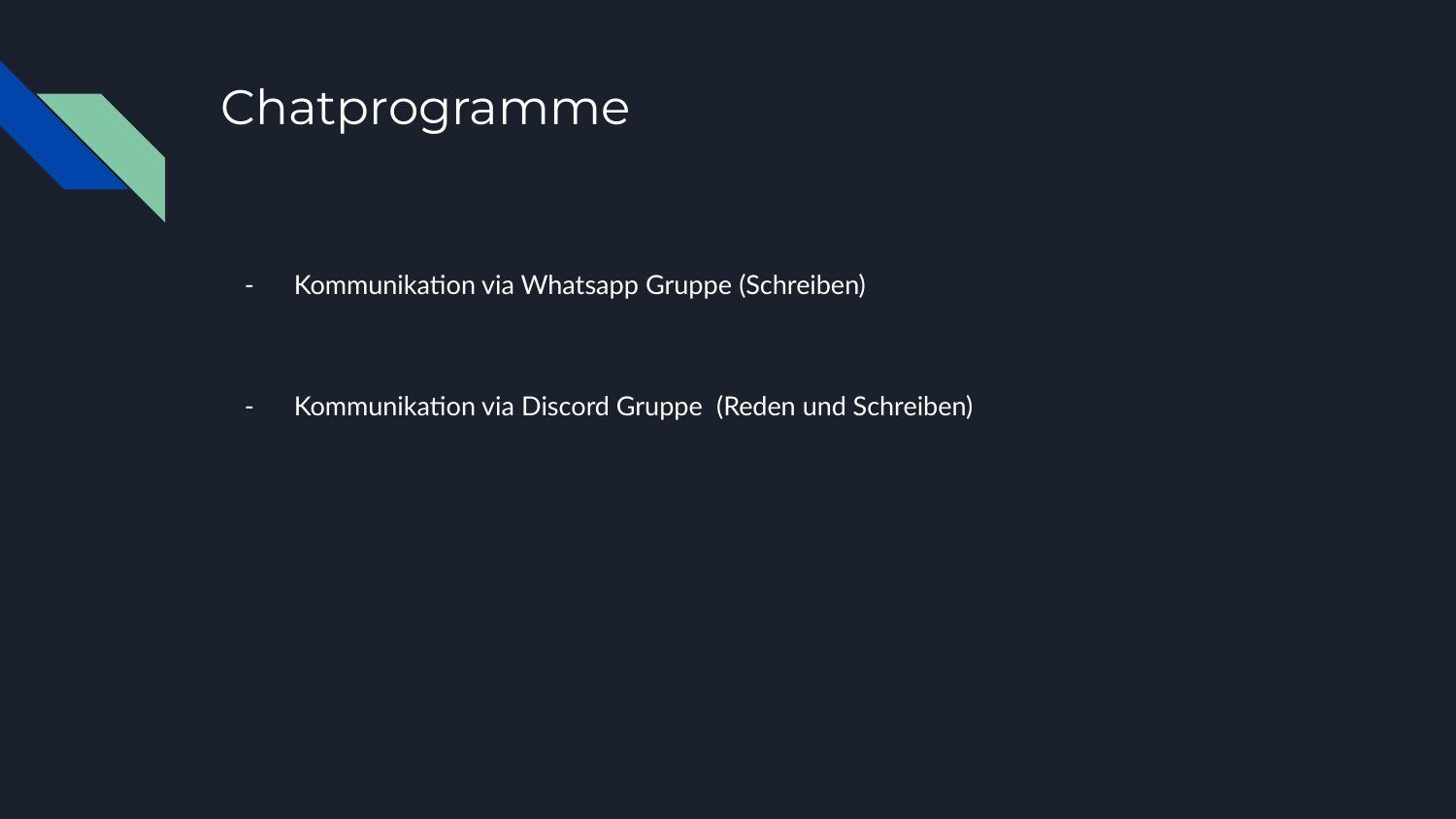

# Chatprogramme
Kommunikation via Whatsapp Gruppe (Schreiben)

Kommunikation via Discord Gruppe  (Reden und Schreiben)